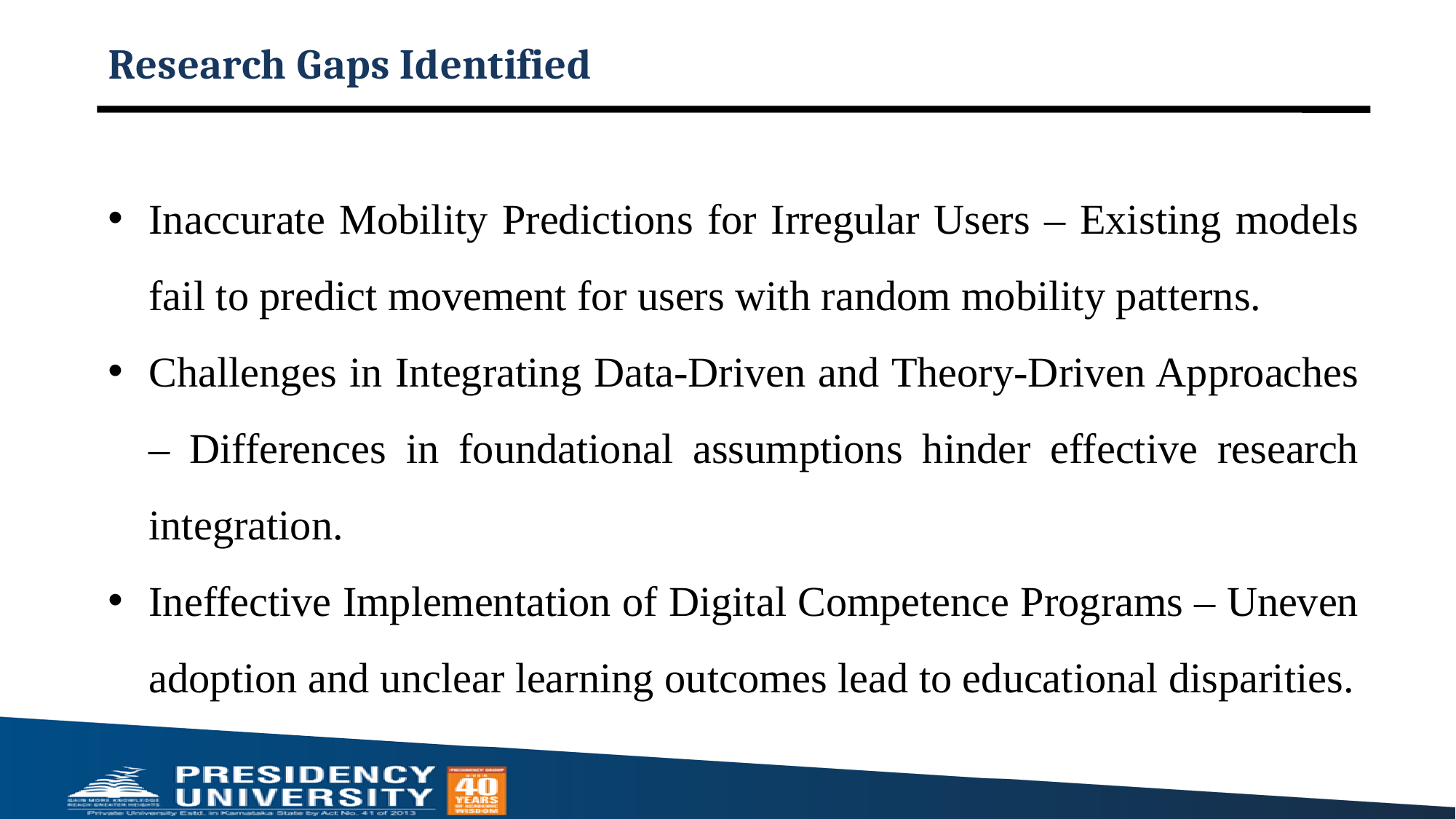

# Research Gaps Identified
Inaccurate Mobility Predictions for Irregular Users – Existing models fail to predict movement for users with random mobility patterns.
Challenges in Integrating Data-Driven and Theory-Driven Approaches – Differences in foundational assumptions hinder effective research integration.
Ineffective Implementation of Digital Competence Programs – Uneven adoption and unclear learning outcomes lead to educational disparities.